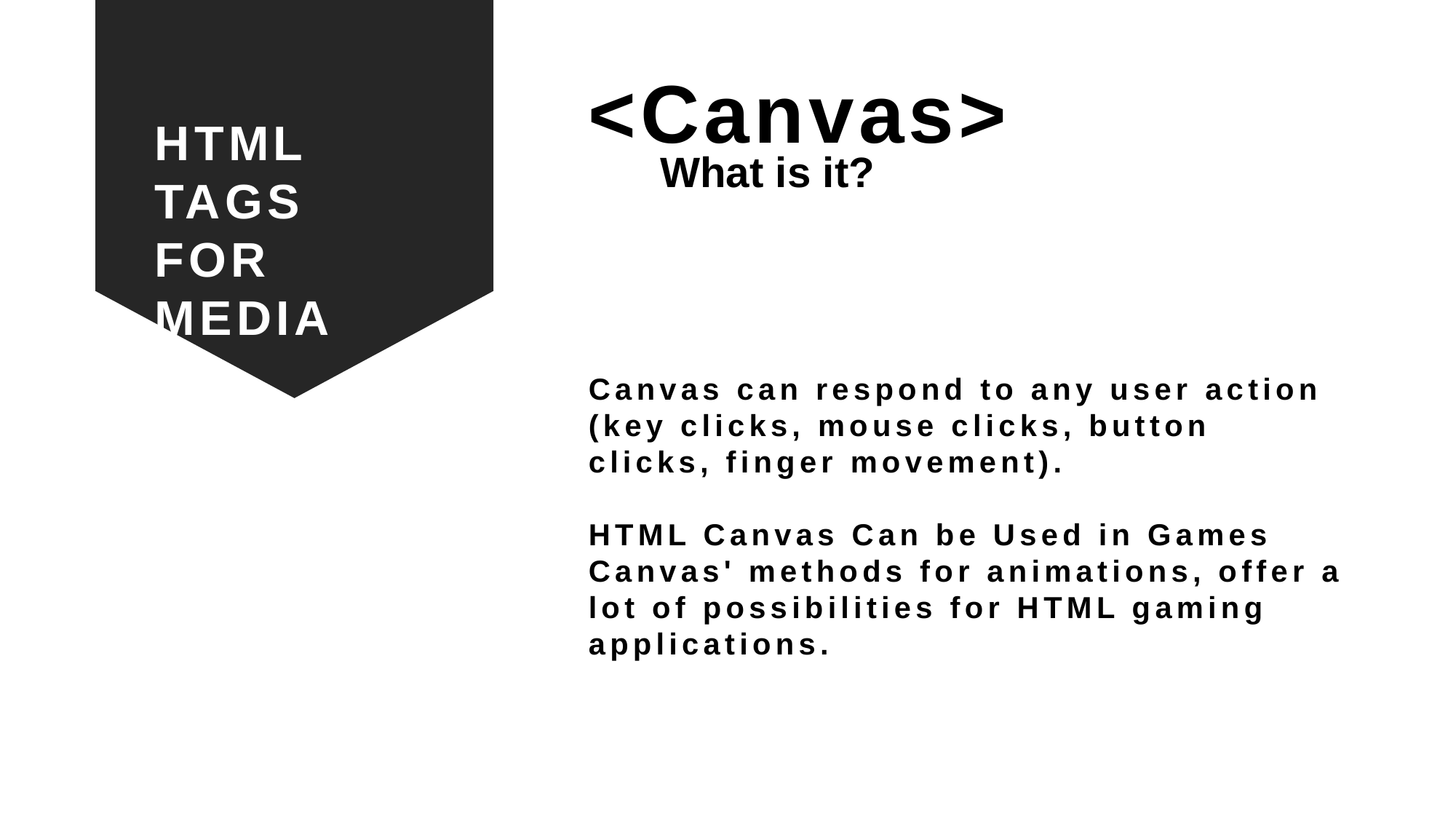

<Canvas>
HTML TAGS
FOR MEDIA
What is it?

Canvas can respond to any user action (key clicks, mouse clicks, button clicks, finger movement).

HTML Canvas Can be Used in Games
Canvas' methods for animations, offer a lot of possibilities for HTML gaming applications.